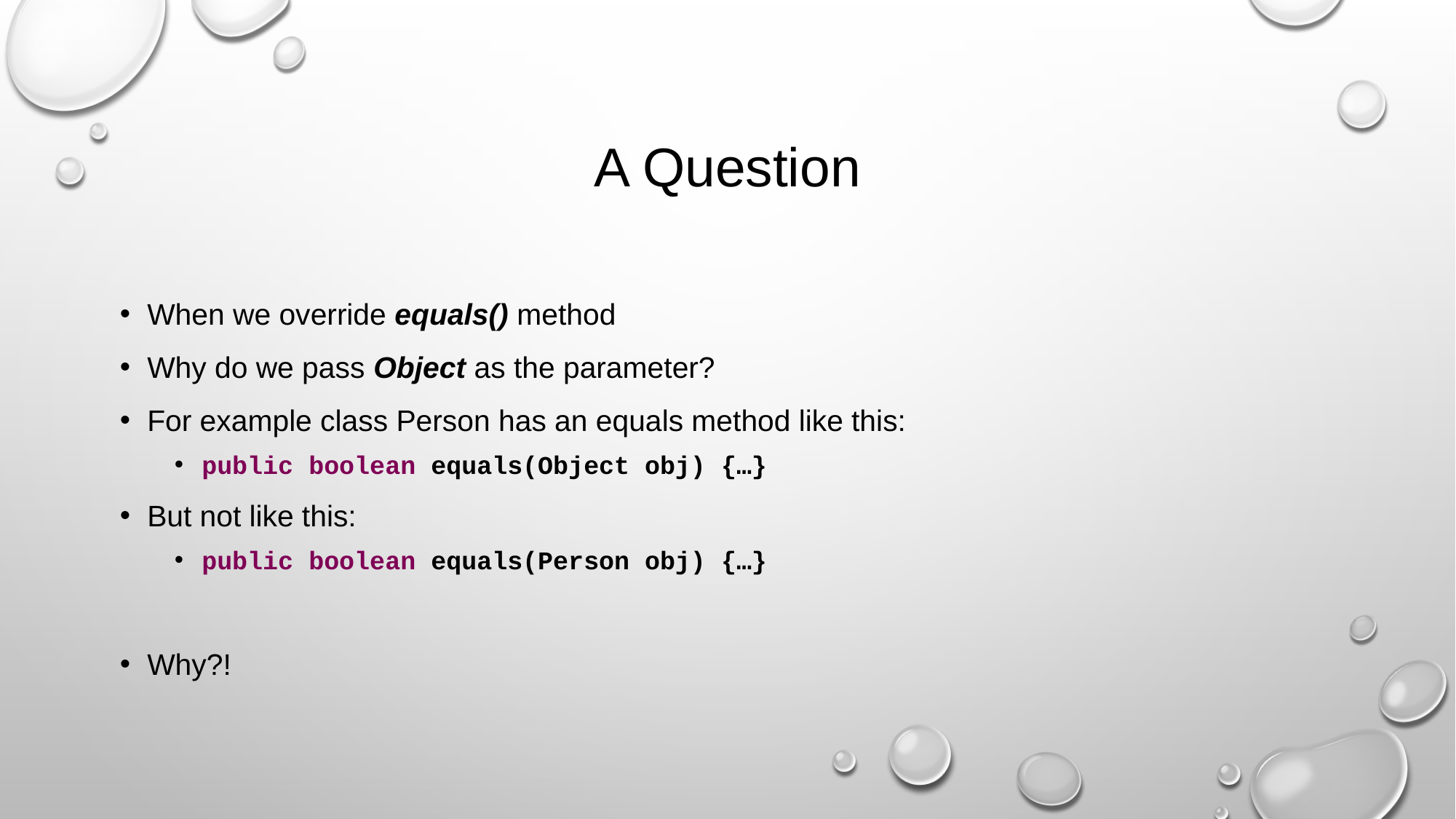

# A Question
When we override equals() method
Why do we pass Object as the parameter?
For example class Person has an equals method like this:
public boolean equals(Object obj) {…}
But not like this:
public boolean equals(Person obj) {…}

Why?!